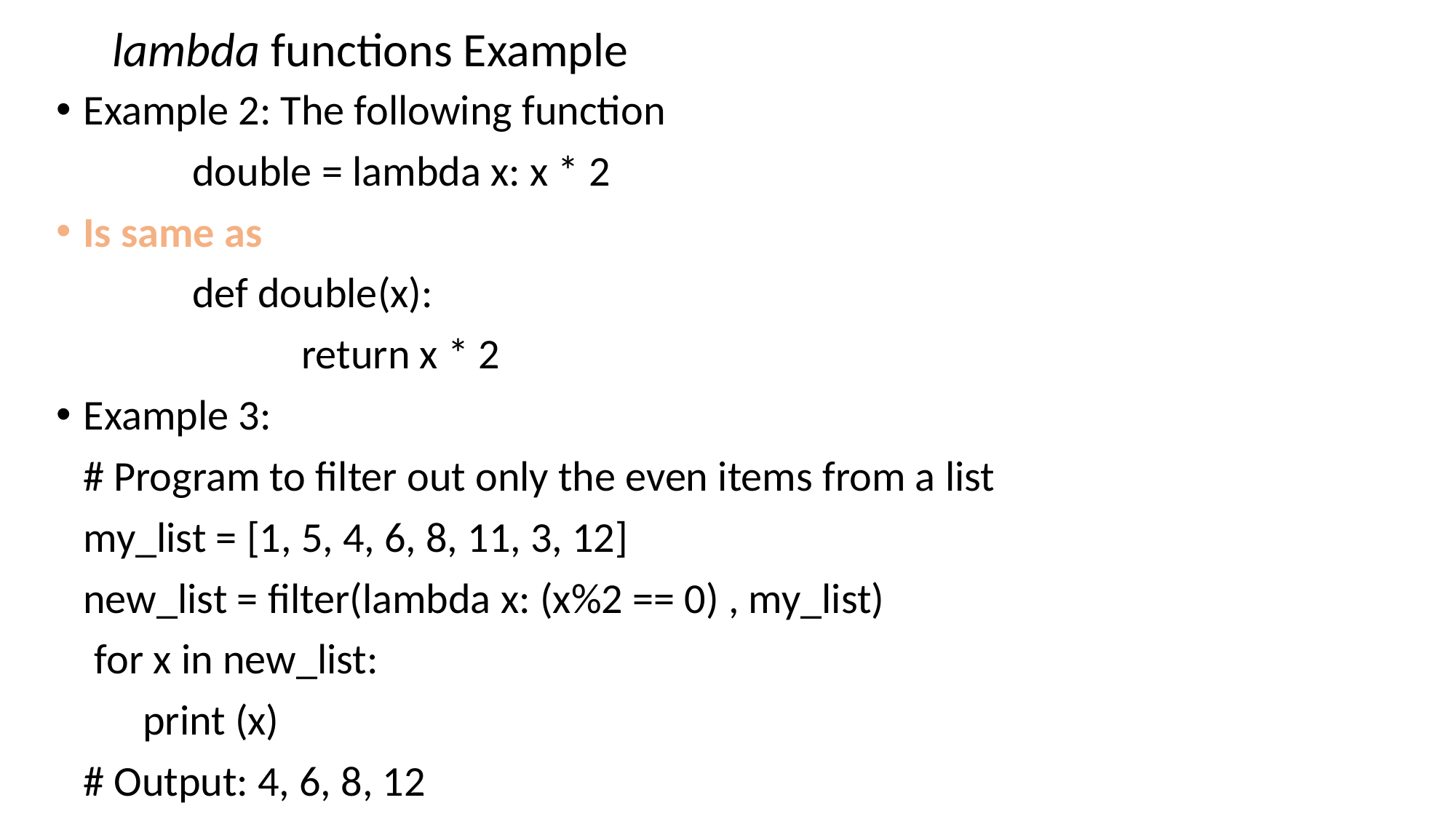

# lambda functions Example
Example 2: The following function
		double = lambda x: x * 2
Is same as
		def double(x):
			return x * 2
Example 3:
	# Program to filter out only the even items from a list
	my_list = [1, 5, 4, 6, 8, 11, 3, 12]
	new_list = filter(lambda x: (x%2 == 0) , my_list)
    for x in new_list:
         print (x)
	# Output: 4, 6, 8, 12